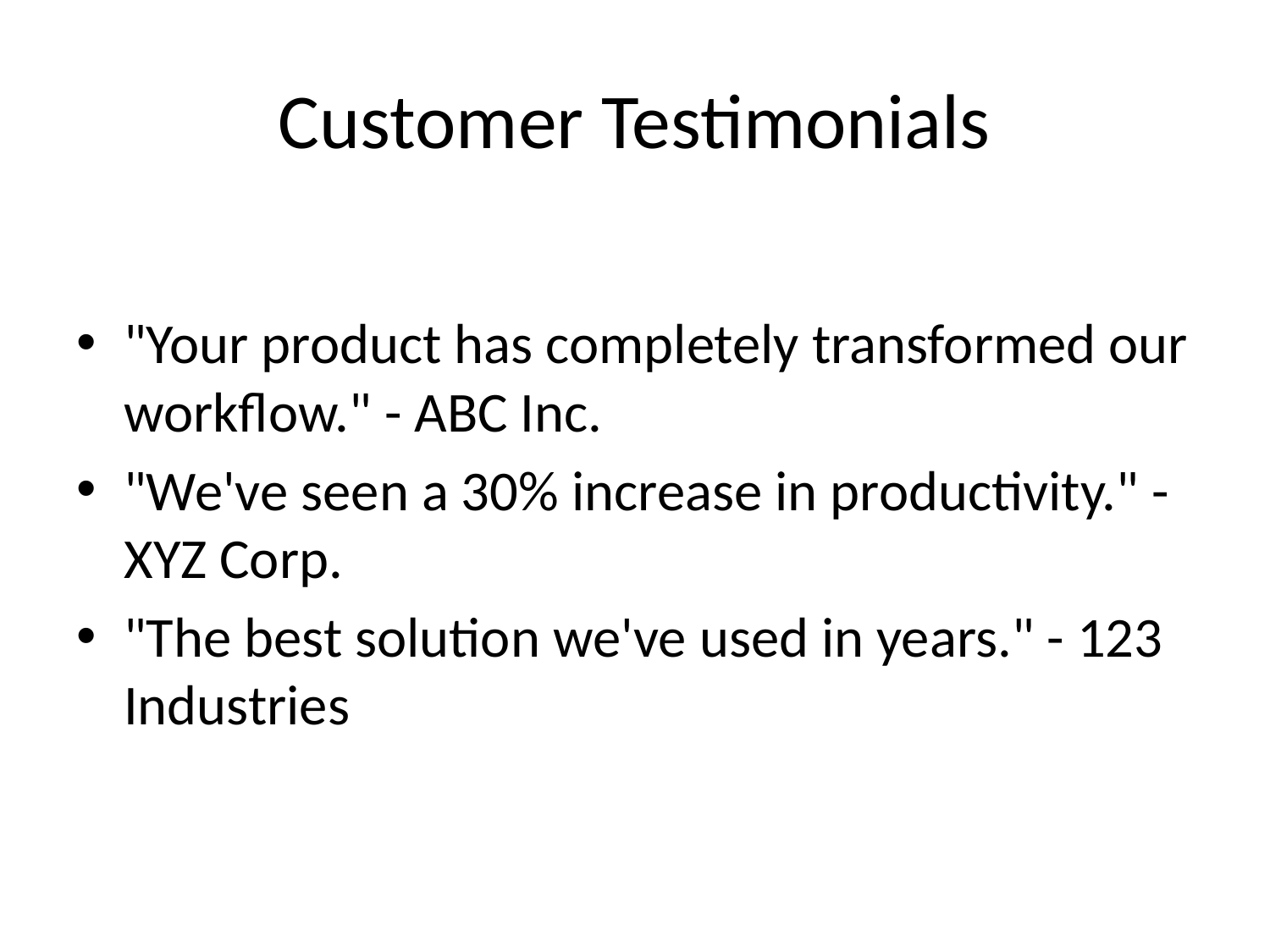

# Customer Testimonials

"Your product has completely transformed our workflow." - ABC Inc.
"We've seen a 30% increase in productivity." - XYZ Corp.
"The best solution we've used in years." - 123 Industries